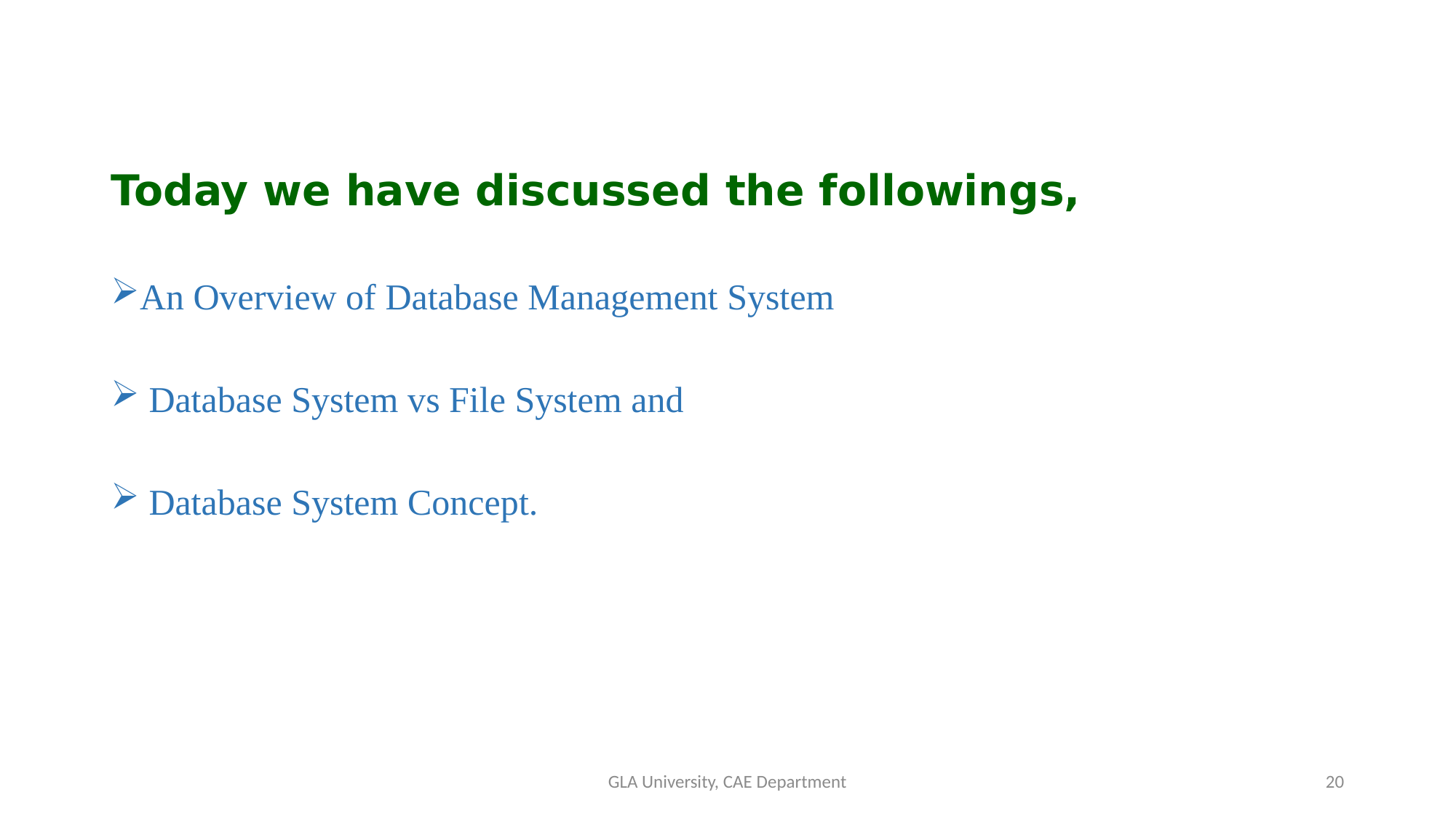

Today we have discussed the followings,
An Overview of Database Management System
 Database System vs File System and
 Database System Concept.

GLA University, CAE Department
20